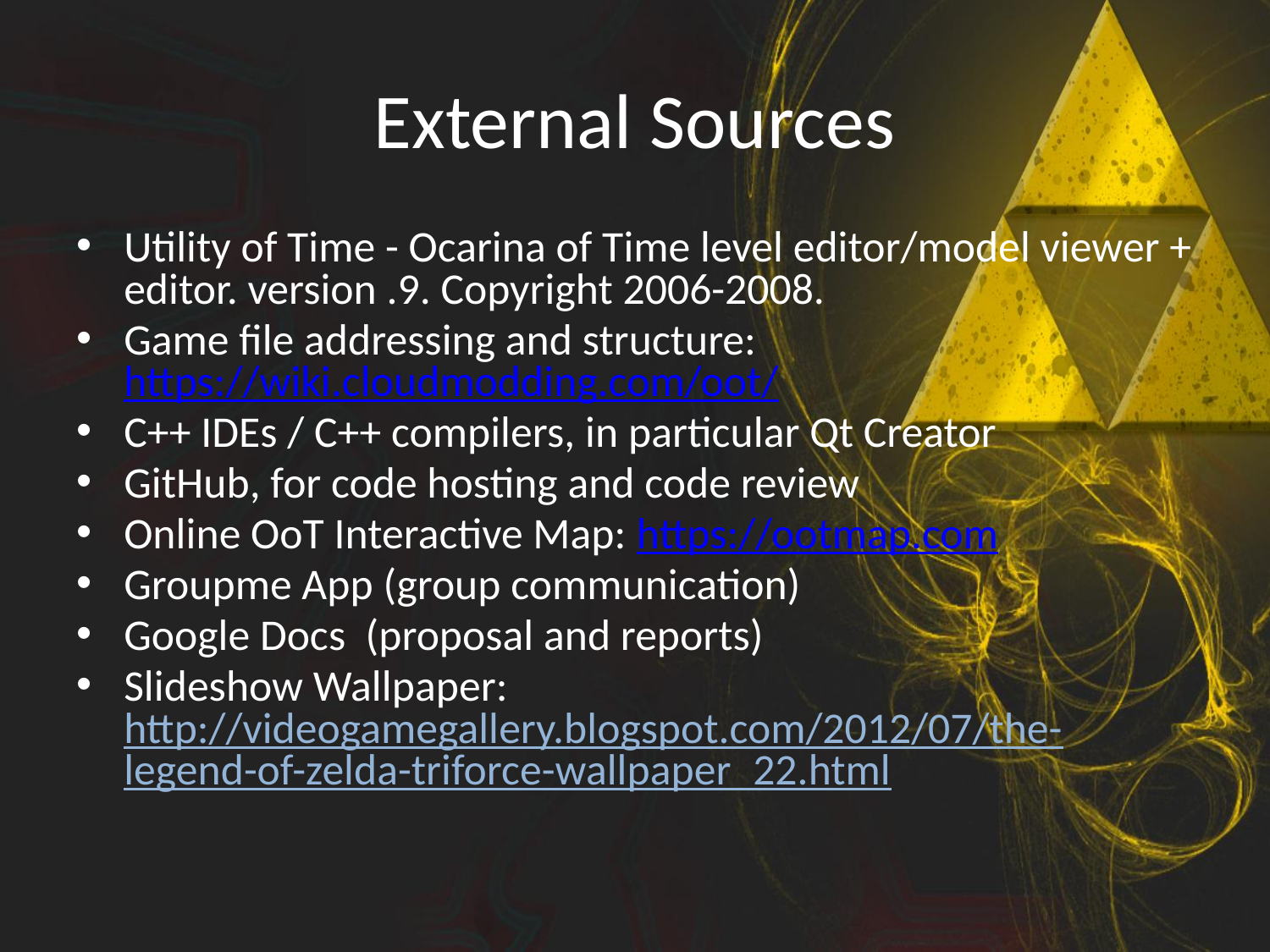

# External Sources
Utility of Time - Ocarina of Time level editor/model viewer + editor. version .9. Copyright 2006-2008.
Game file addressing and structure: https://wiki.cloudmodding.com/oot/
C++ IDEs / C++ compilers, in particular Qt Creator
GitHub, for code hosting and code review
Online OoT Interactive Map: https://ootmap.com
Groupme App (group communication)
Google Docs  (proposal and reports)
Slideshow Wallpaper: http://videogamegallery.blogspot.com/2012/07/the-legend-of-zelda-triforce-wallpaper_22.html